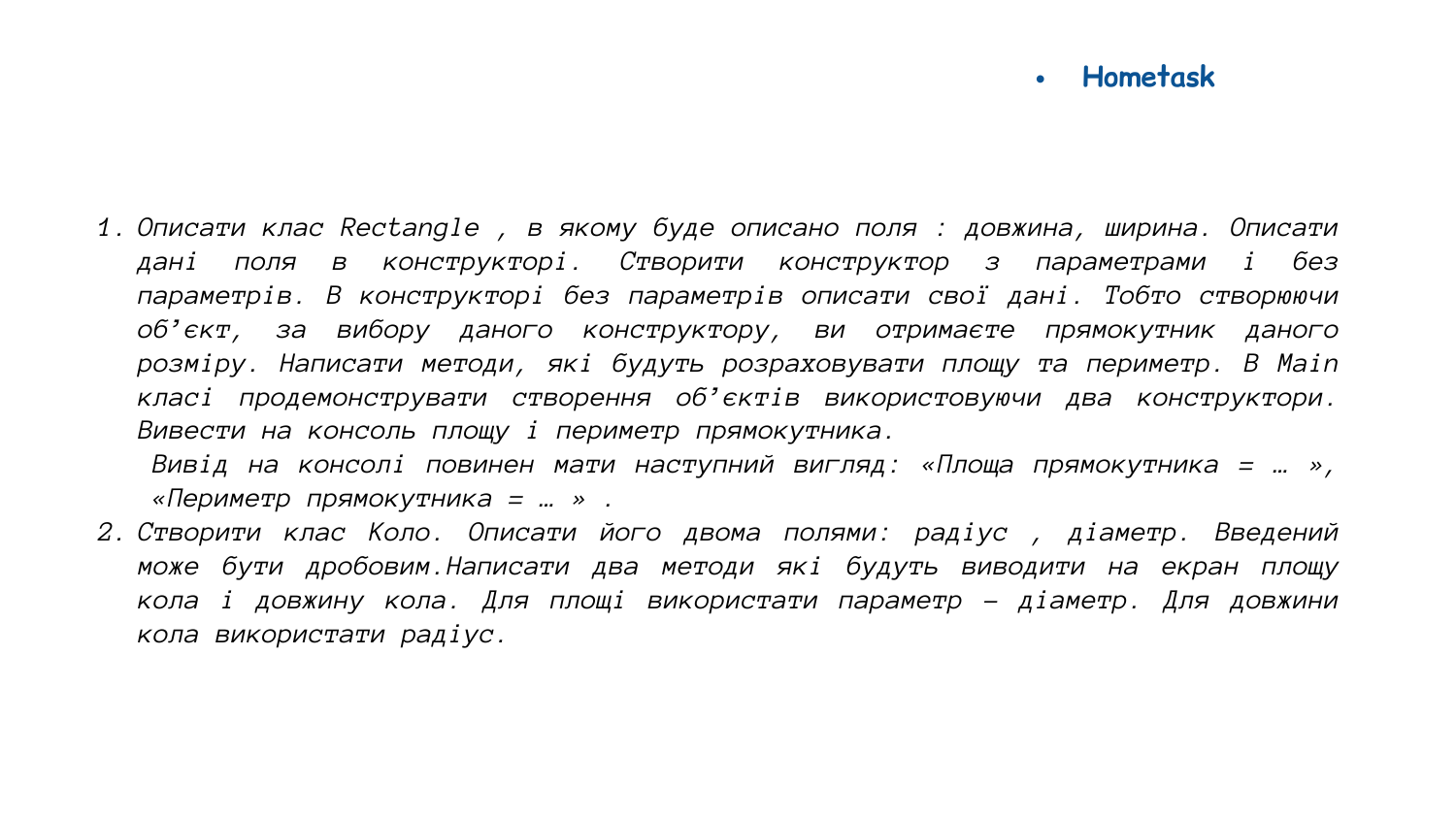

Hometask
Описати клас Rectangle , в якому буде описано поля : довжина, ширина. Описати дані поля в конструкторі. Створити конструктор з параметрами і без параметрів. В конструкторі без параметрів описати свої дані. Тобто створюючи об’єкт, за вибору даного конструктору, ви отримаєте прямокутник даного розміру. Написати методи, які будуть розраховувати площу та периметр. В Main класі продемонструвати створення об’єктів використовуючи два конструктори. Вивести на консоль площу і периметр прямокутника.
Вивід на консолі повинен мати наступний вигляд: «Площа прямокутника = … », «Периметр прямокутника = … » .
Створити клас Коло. Описати його двома полями: радіус , діаметр. Введений може бути дробовим.Написати два методи які будуть виводити на екран площу кола і довжину кола. Для площі використати параметр - діаметр. Для довжини кола використати радіус.